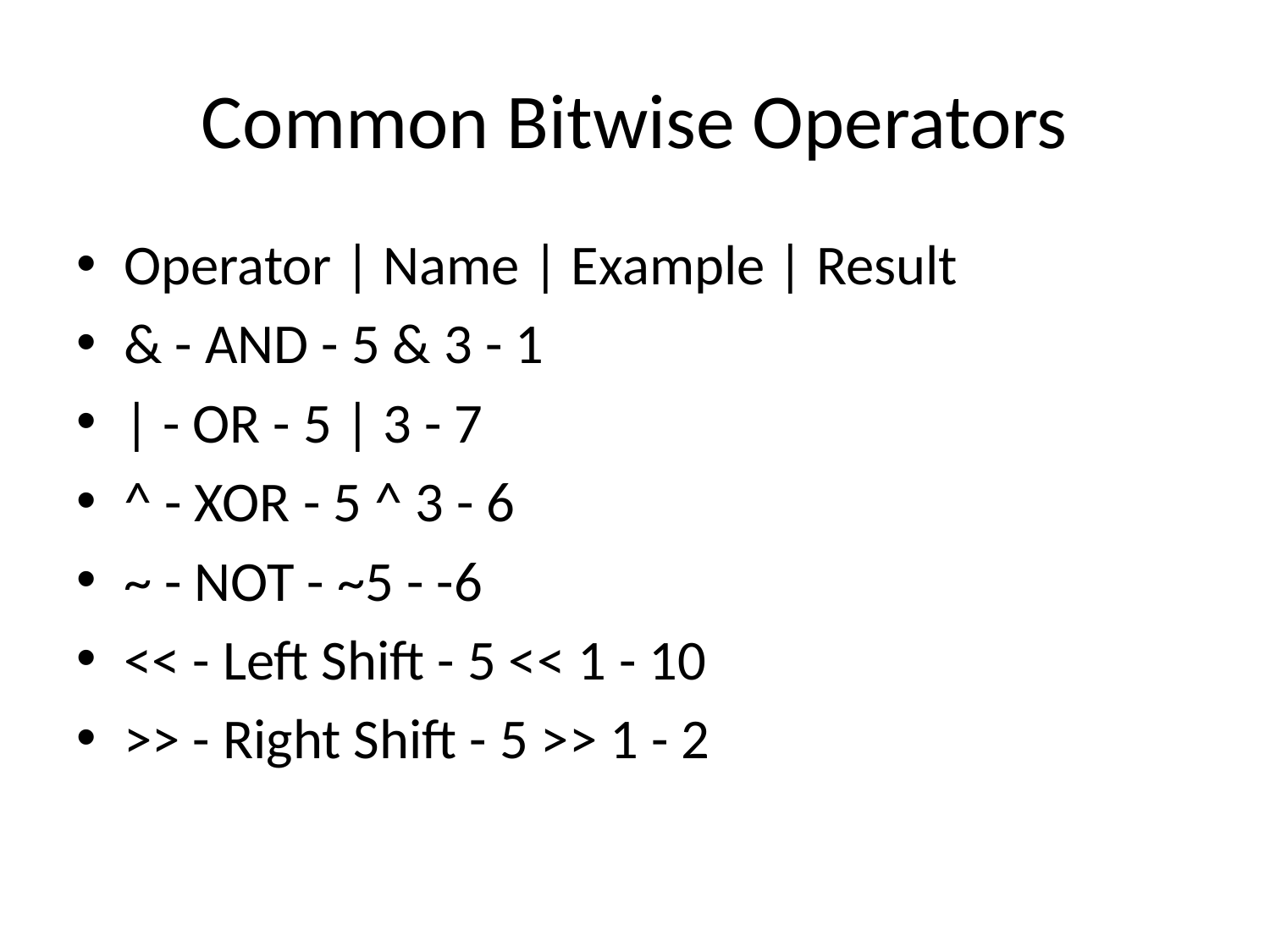

# Common Bitwise Operators
Operator | Name | Example | Result
& - AND - 5 & 3 - 1
| - OR - 5 | 3 - 7
^ - XOR - 5 ^ 3 - 6
~ - NOT - ~5 - -6
<< - Left Shift - 5 << 1 - 10
>> - Right Shift - 5 >> 1 - 2